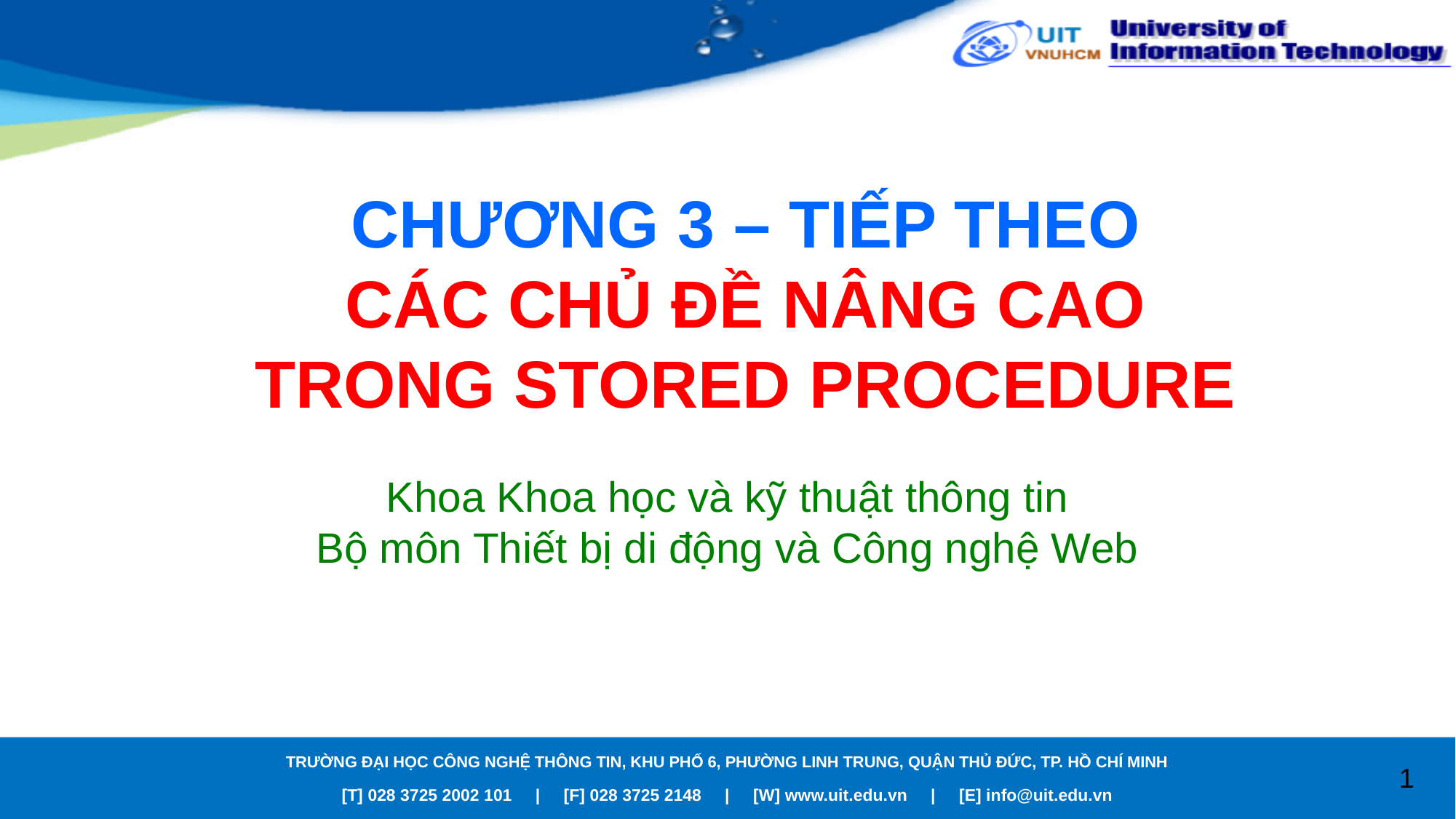

# CHƯƠNG 3 – TIẾP THEO CÁC CHỦ ĐỀ NÂNG CAO TRONG STORED PROCEDURE
Khoa Khoa học và kỹ thuật thông tin
Bộ môn Thiết bị di động và Công nghệ Web